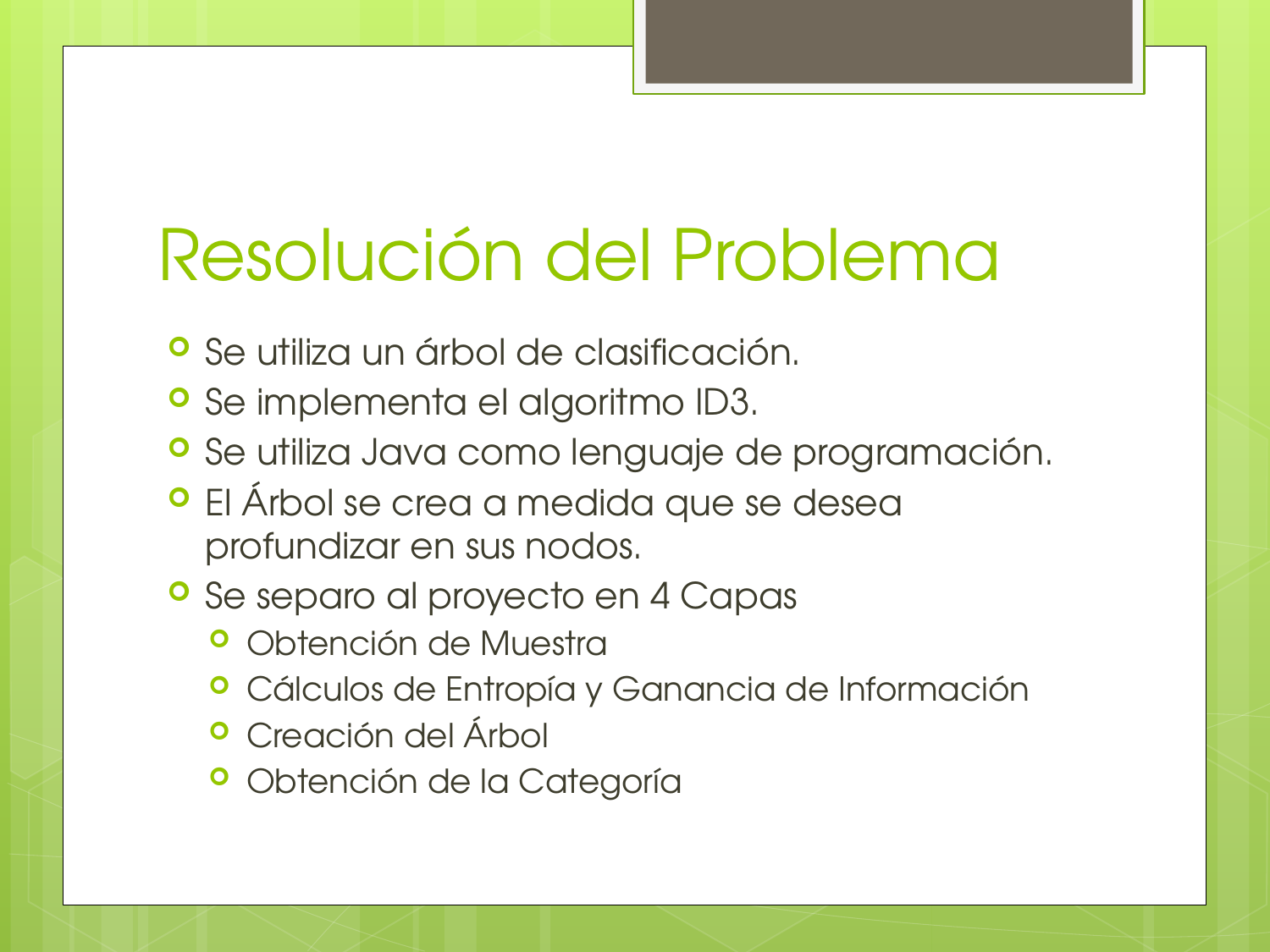

# Resolución del Problema
Se utiliza un árbol de clasificación.
Se implementa el algoritmo ID3.
Se utiliza Java como lenguaje de programación.
El Árbol se crea a medida que se desea profundizar en sus nodos.
Se separo al proyecto en 4 Capas
Obtención de Muestra
Cálculos de Entropía y Ganancia de Información
Creación del Árbol
Obtención de la Categoría